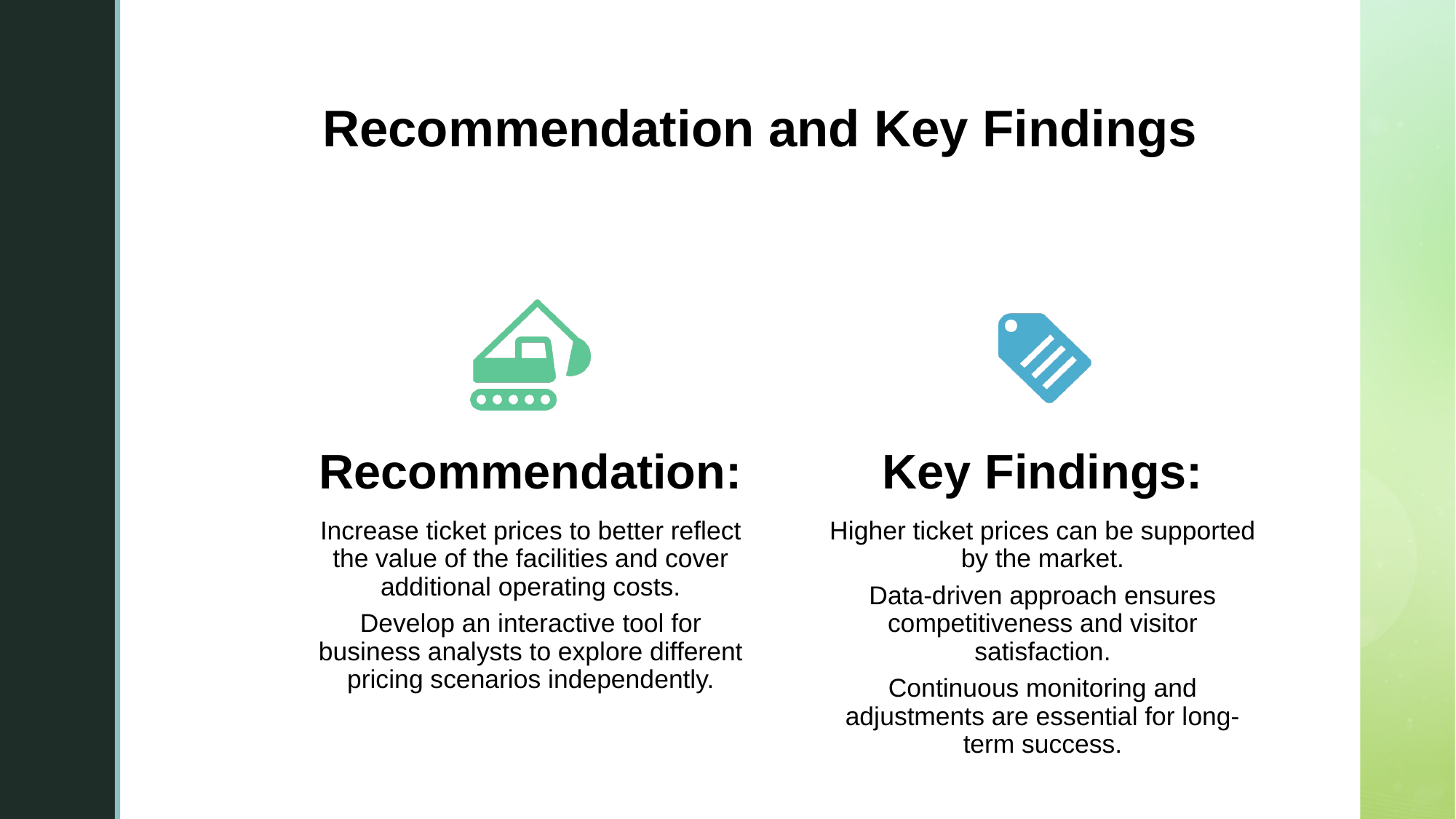

# Recommendation and Key Findings
Recommendation:
Increase ticket prices to better reflect the value of the facilities and cover additional operating costs.
Develop an interactive tool for business analysts to explore different pricing scenarios independently.
Key Findings:
Higher ticket prices can be supported by the market.
Data-driven approach ensures competitiveness and visitor satisfaction.
Continuous monitoring and adjustments are essential for long-term success.